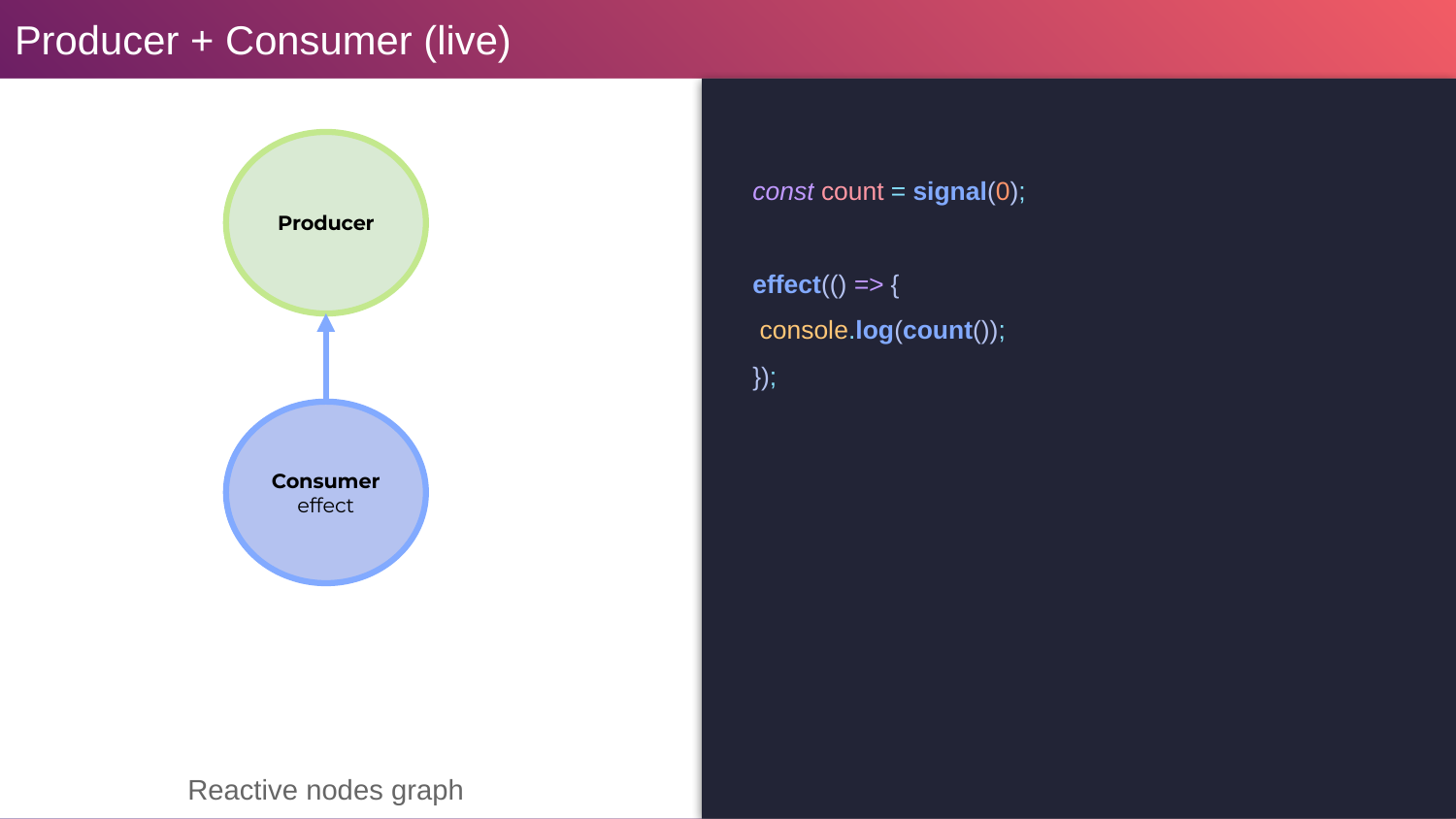

# Producer + Consumer (live)

const count = signal(0);

effect(() => {
 console.log(count());
});

Producer
Consumer
effect
Reactive nodes graph